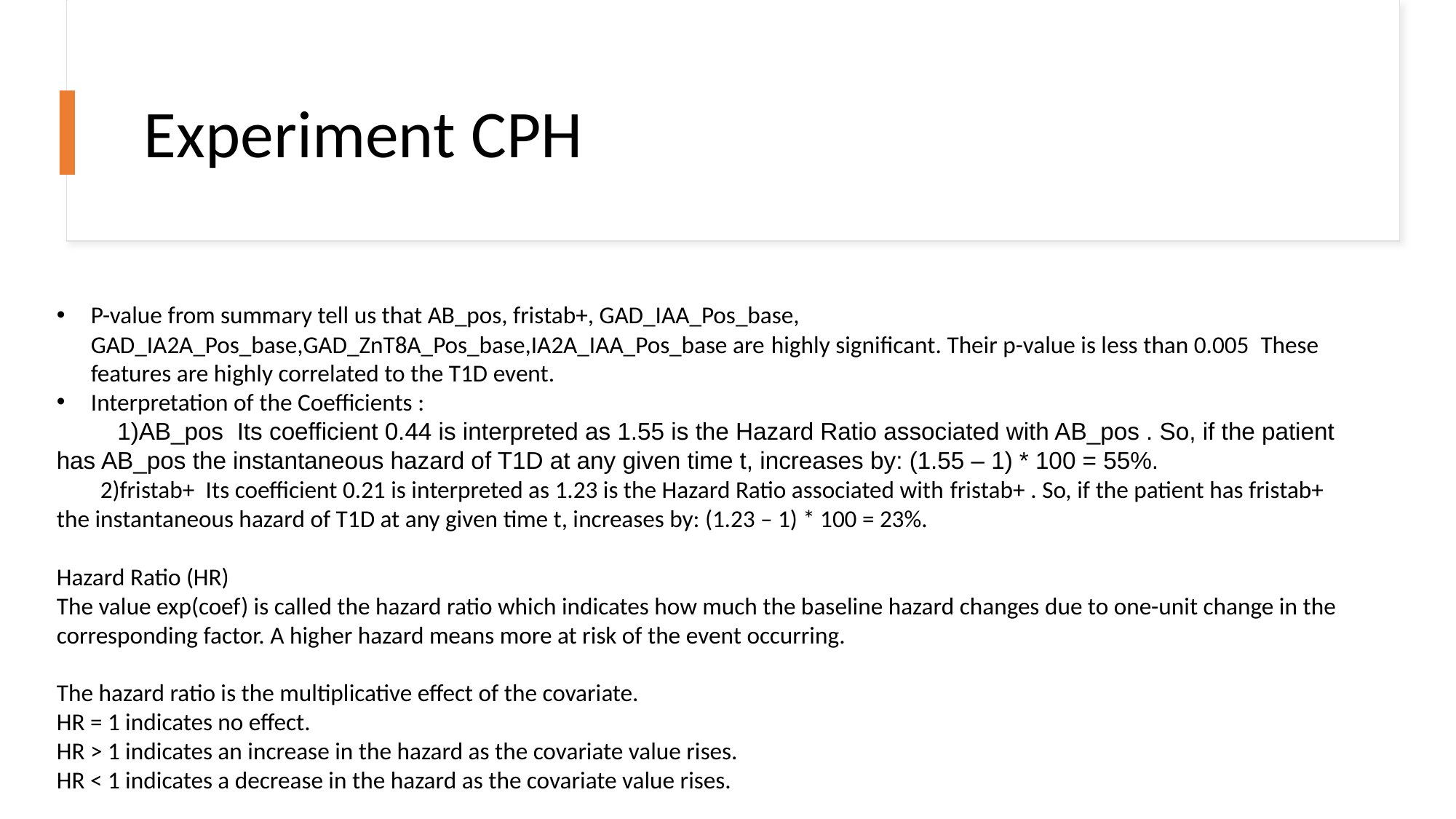

# Experiment CPH

P-value from summary tell us that AB_pos, fristab+, GAD_IAA_Pos_base, GAD_IA2A_Pos_base,GAD_ZnT8A_Pos_base,IA2A_IAA_Pos_base are highly significant. Their p-value is less than 0.005  These features are highly correlated to the T1D event.
Interpretation of the Coefficients :
         1)AB_pos  Its coefficient 0.44 is interpreted as 1.55 is the Hazard Ratio associated with AB_pos . So, if the patient has AB_pos the instantaneous hazard of T1D at any given time t, increases by: (1.55 – 1) * 100 = 55%.
        2)fristab+  Its coefficient 0.21 is interpreted as 1.23 is the Hazard Ratio associated with fristab+ . So, if the patient has fristab+ the instantaneous hazard of T1D at any given time t, increases by: (1.23 – 1) * 100 = 23%.

Hazard Ratio (HR)
The value exp(coef) is called the hazard ratio which indicates how much the baseline hazard changes due to one-unit change in the corresponding factor. A higher hazard means more at risk of the event occurring.

The hazard ratio is the multiplicative effect of the covariate.
HR = 1 indicates no effect.
HR > 1 indicates an increase in the hazard as the covariate value rises.
HR < 1 indicates a decrease in the hazard as the covariate value rises.